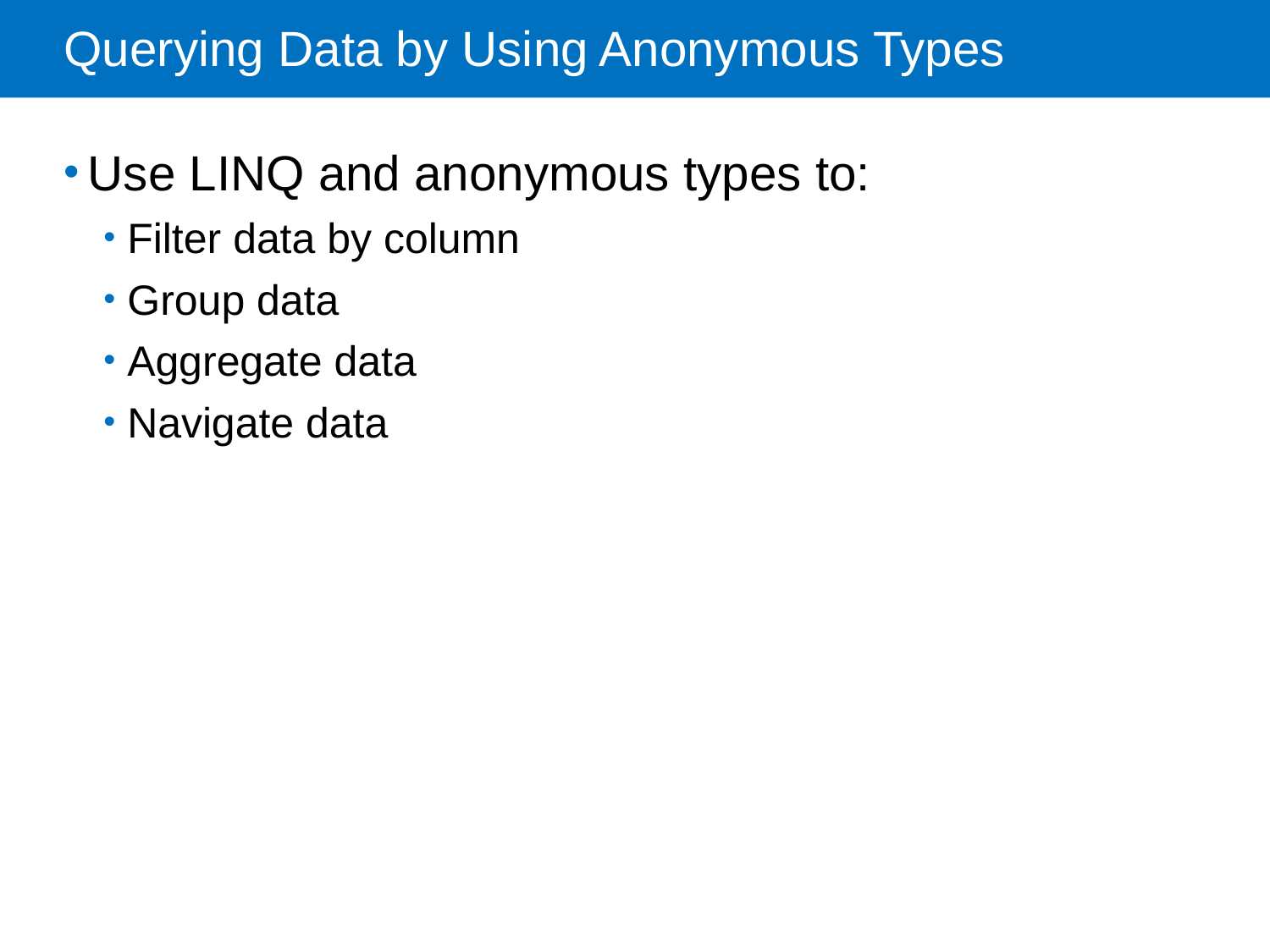

# Querying Data by Using Anonymous Types
Use LINQ and anonymous types to:
Filter data by column
Group data
Aggregate data
Navigate data